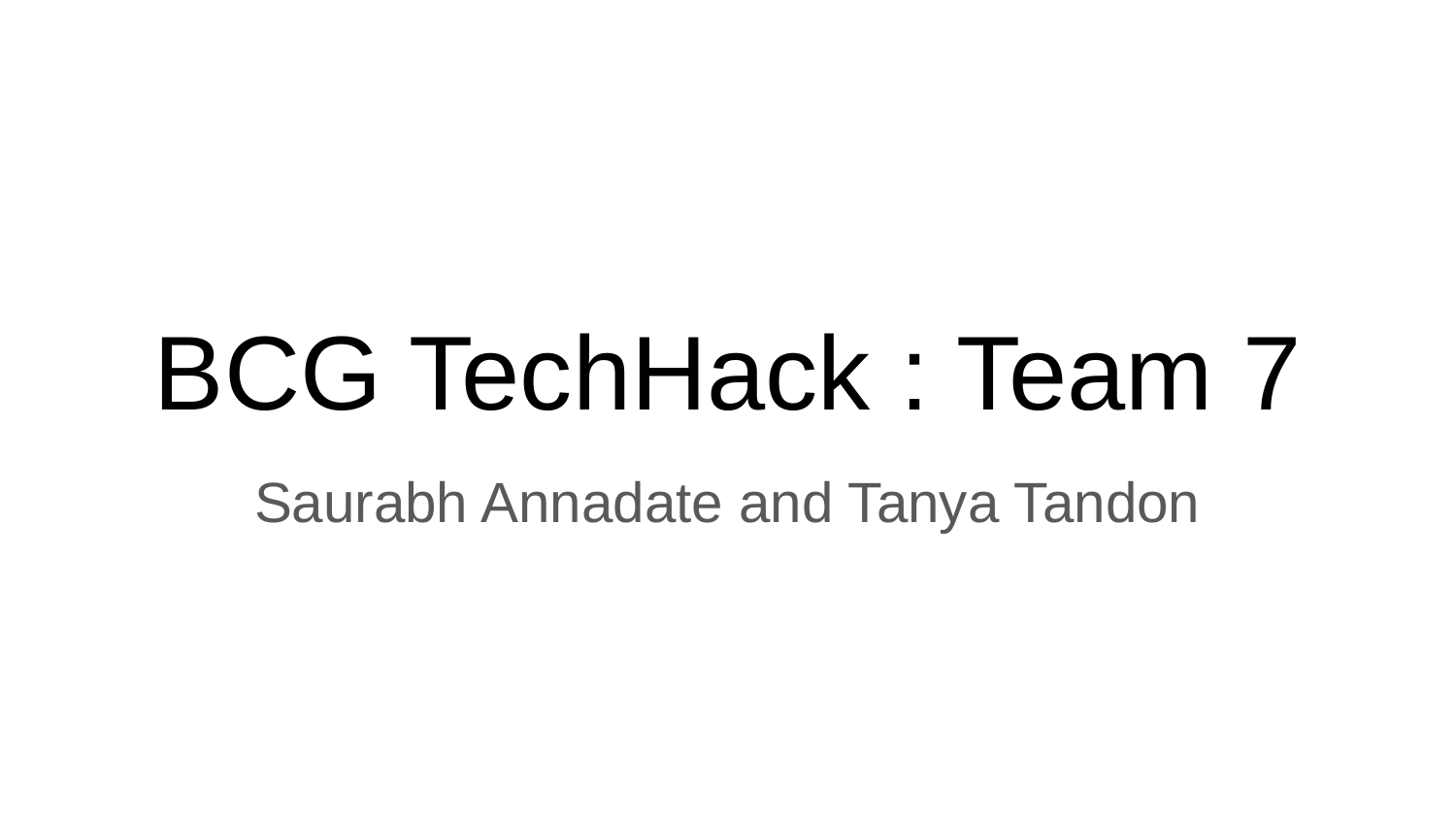

# BCG TechHack : Team 7
Saurabh Annadate and Tanya Tandon